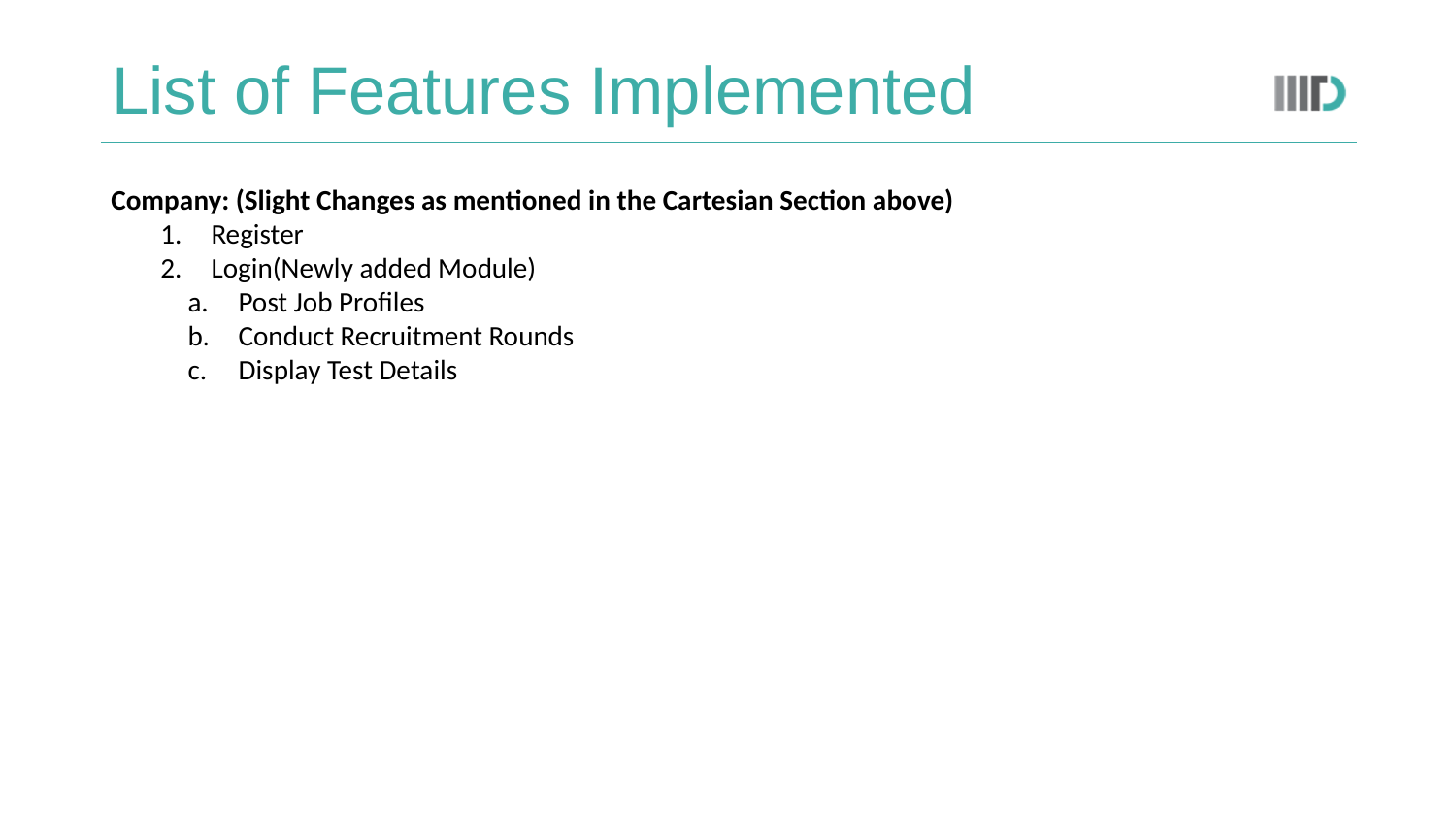

# List of Features Implemented
Company: (Slight Changes as mentioned in the Cartesian Section above)
Register
Login(Newly added Module)
Post Job Profiles
Conduct Recruitment Rounds
Display Test Details